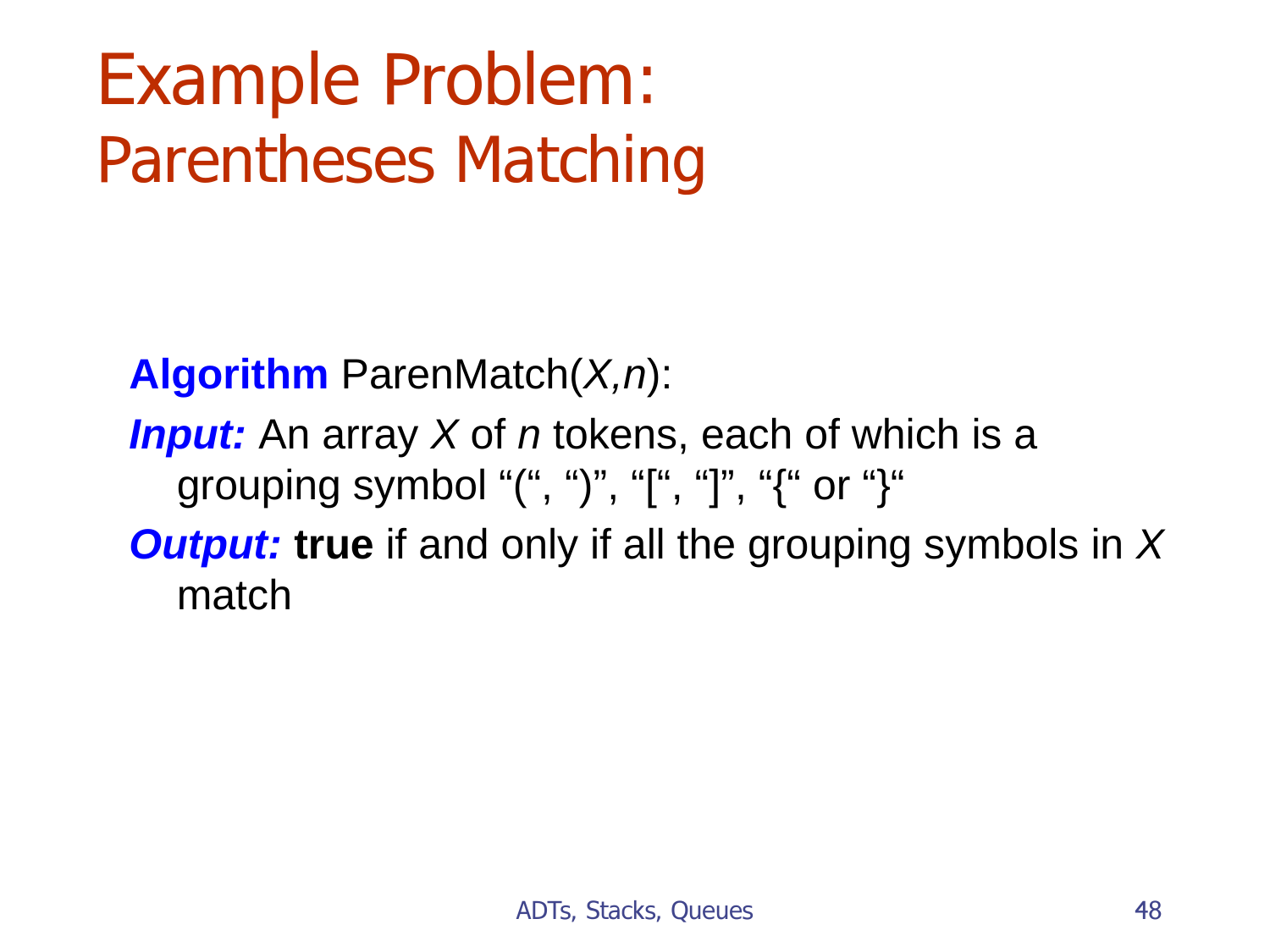

# Example Problem: Parentheses Matching

Algorithm ParenMatch(X,n):
Input: An array X of n tokens, each of which is a grouping symbol “(“, “)”, “[“, “]”, “{“ or “}“
Output: true if and only if all the grouping symbols in X match
ADTs, Stacks, Queues
48